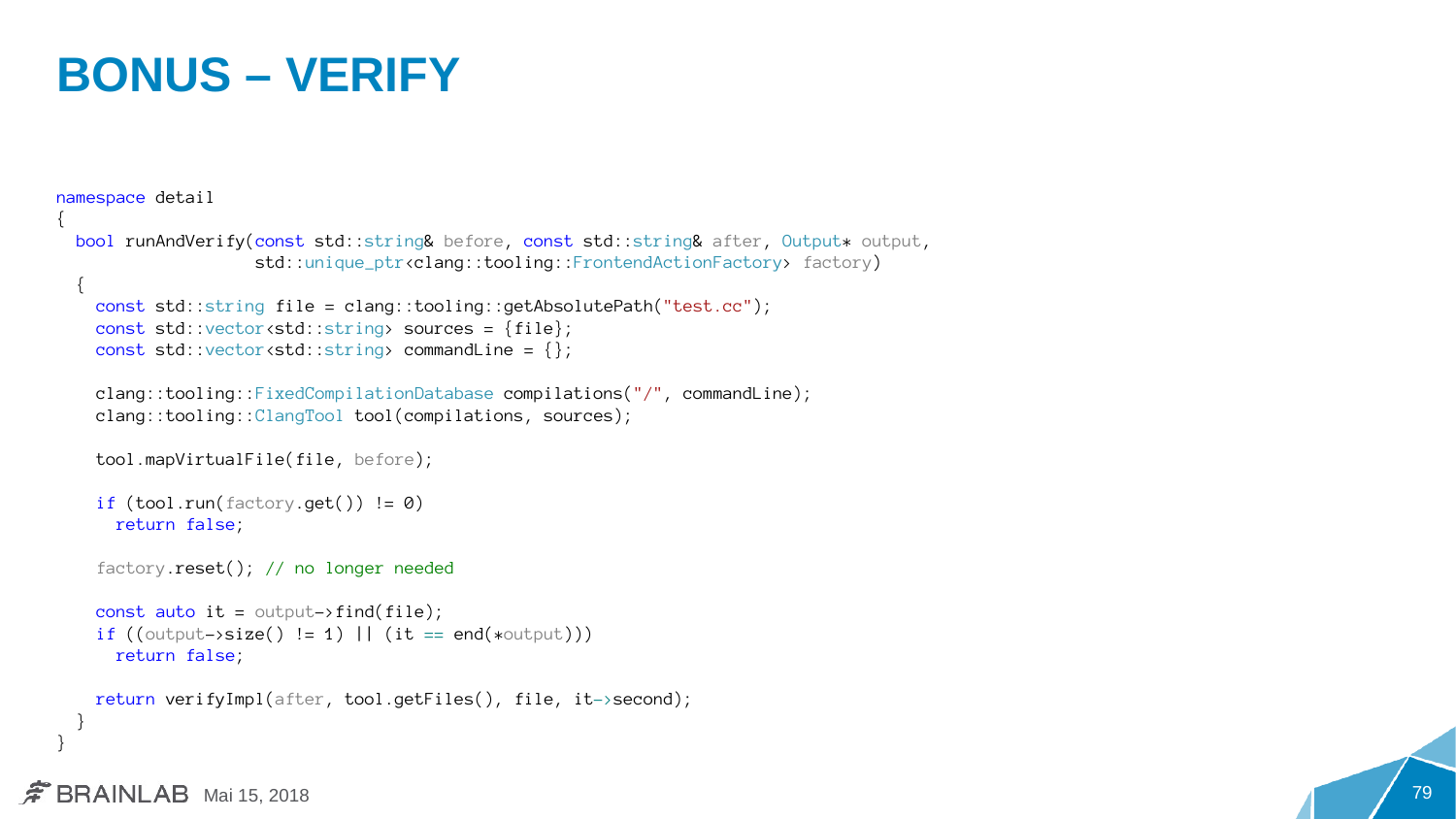

# Bonus – Verify
namespace detail
{
  bool runAndVerify(const std::string& before, const std::string& after, Output* output,
                    std::unique_ptr<clang::tooling::FrontendActionFactory> factory)
  {
    const std::string file = clang::tooling::getAbsolutePath("test.cc");
    const std::vector<std::string> sources = {file};
    const std::vector<std::string> commandLine = {};

    clang::tooling::FixedCompilationDatabase compilations("/", commandLine);
    clang::tooling::ClangTool tool(compilations, sources);

    tool.mapVirtualFile(file, before);

    if (tool.run(factory.get()) != 0)
      return false;

    factory.reset(); // no longer needed

    const auto it = output->find(file);
    if ((output->size() != 1) || (it == end(*output)))
      return false;

    return verifyImpl(after, tool.getFiles(), file, it->second);
  }
}